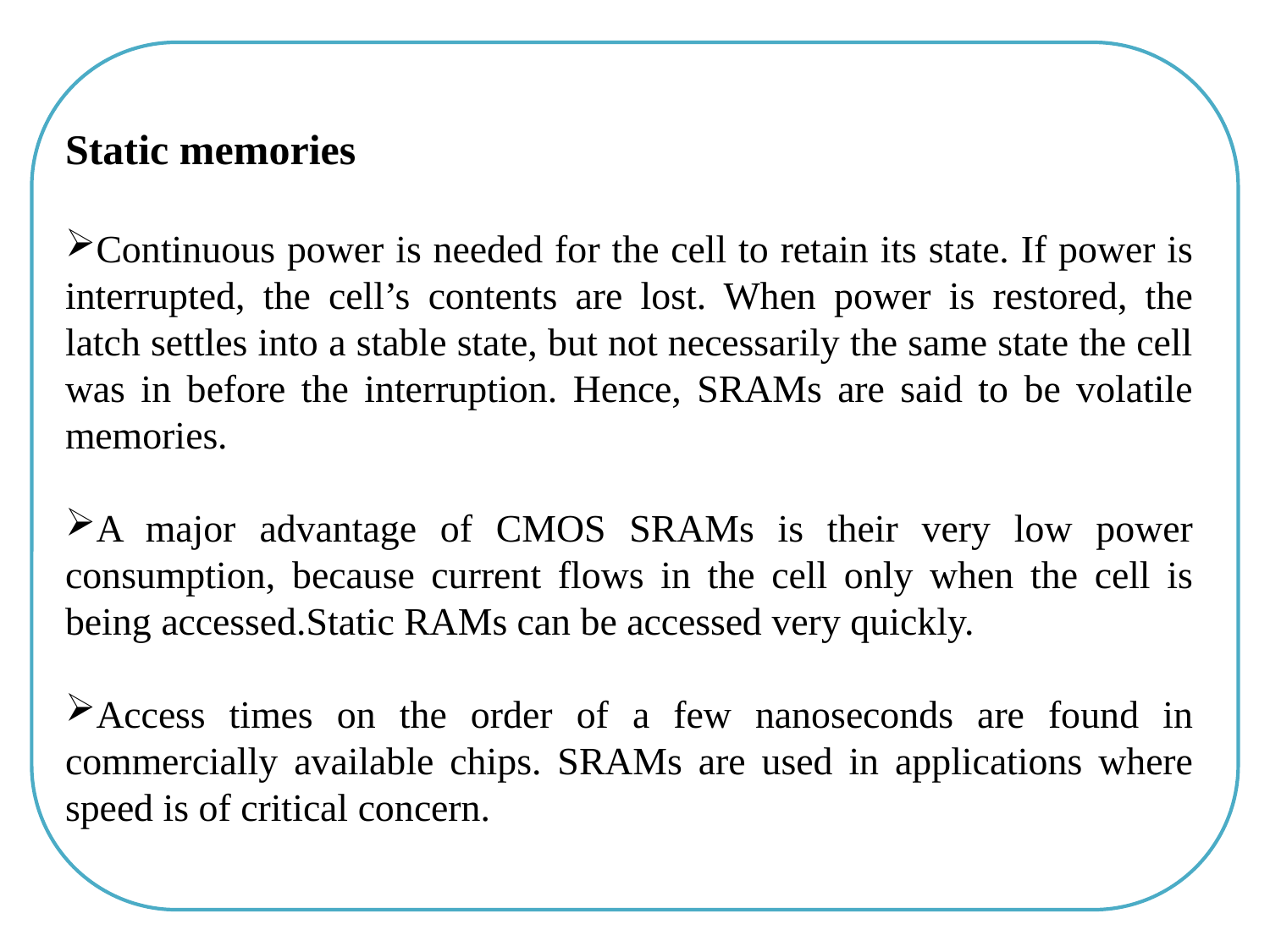

Static memories

Continuous power is needed for the cell to retain its state. If power is interrupted, the cell’s contents are lost. When power is restored, the latch settles into a stable state, but not necessarily the same state the cell was in before the interruption. Hence, SRAMs are said to be volatile memories.

A major advantage of CMOS SRAMs is their very low power consumption, because current flows in the cell only when the cell is being accessed.Static RAMs can be accessed very quickly.

Access times on the order of a few nanoseconds are found in commercially available chips. SRAMs are used in applications where speed is of critical concern.